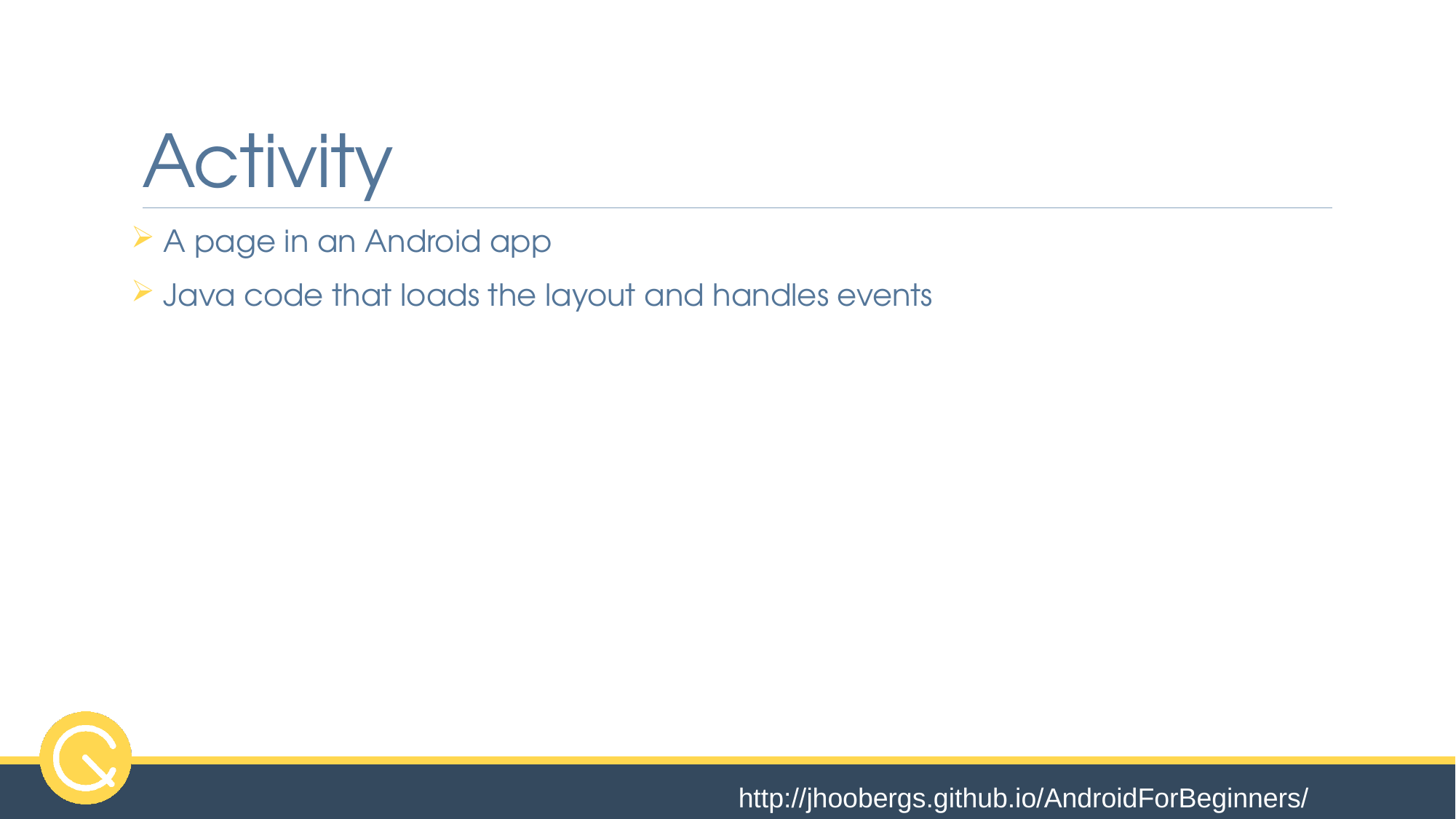

# Activity
 A page in an Android app
 Java code that loads the layout and handles events

http://jhoobergs.github.io/AndroidForBeginners/